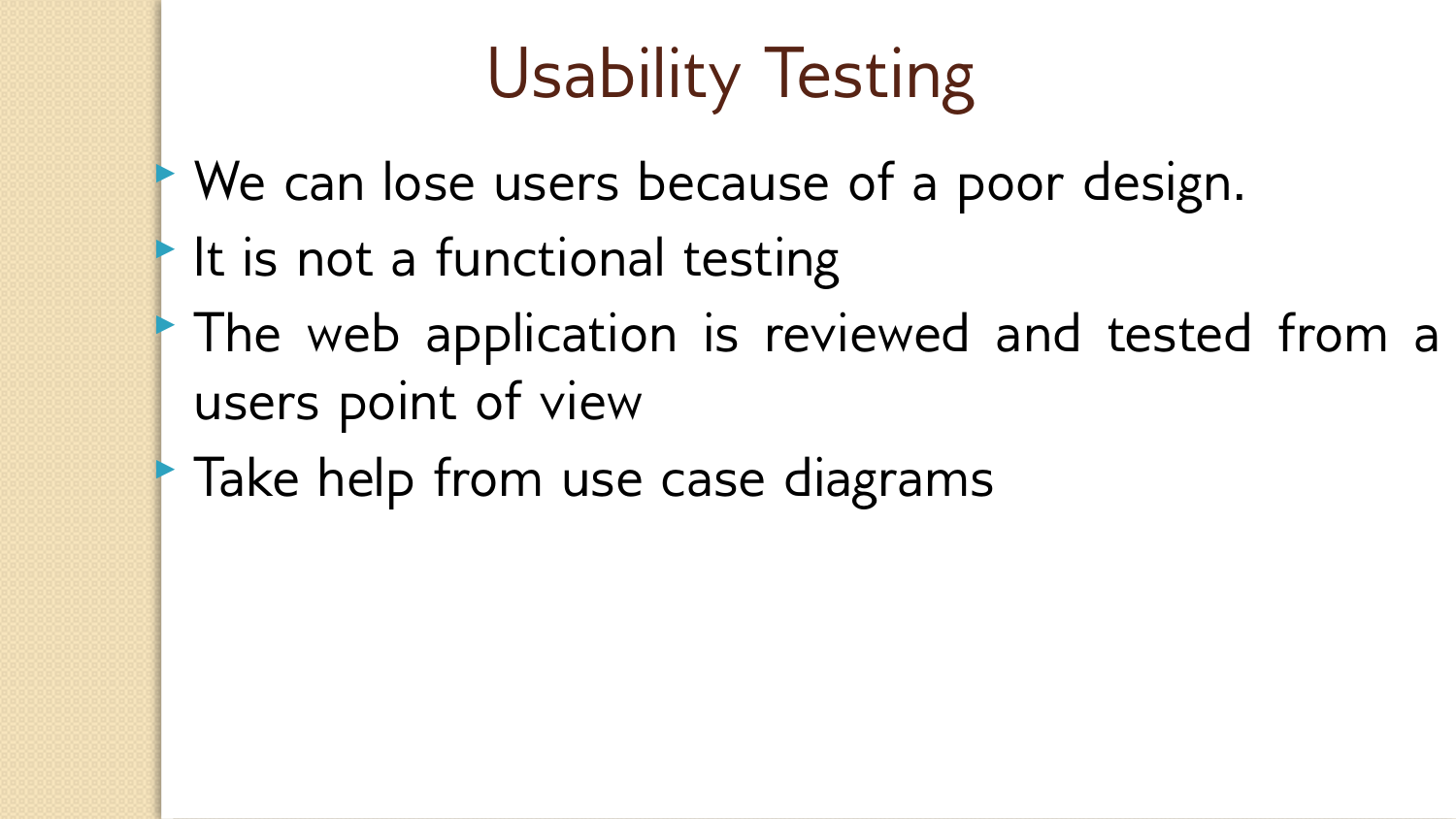

Usability Testing
We can lose users because of a poor design.
It is not a functional testing
The web application is reviewed and tested from a users point of view
Take help from use case diagrams